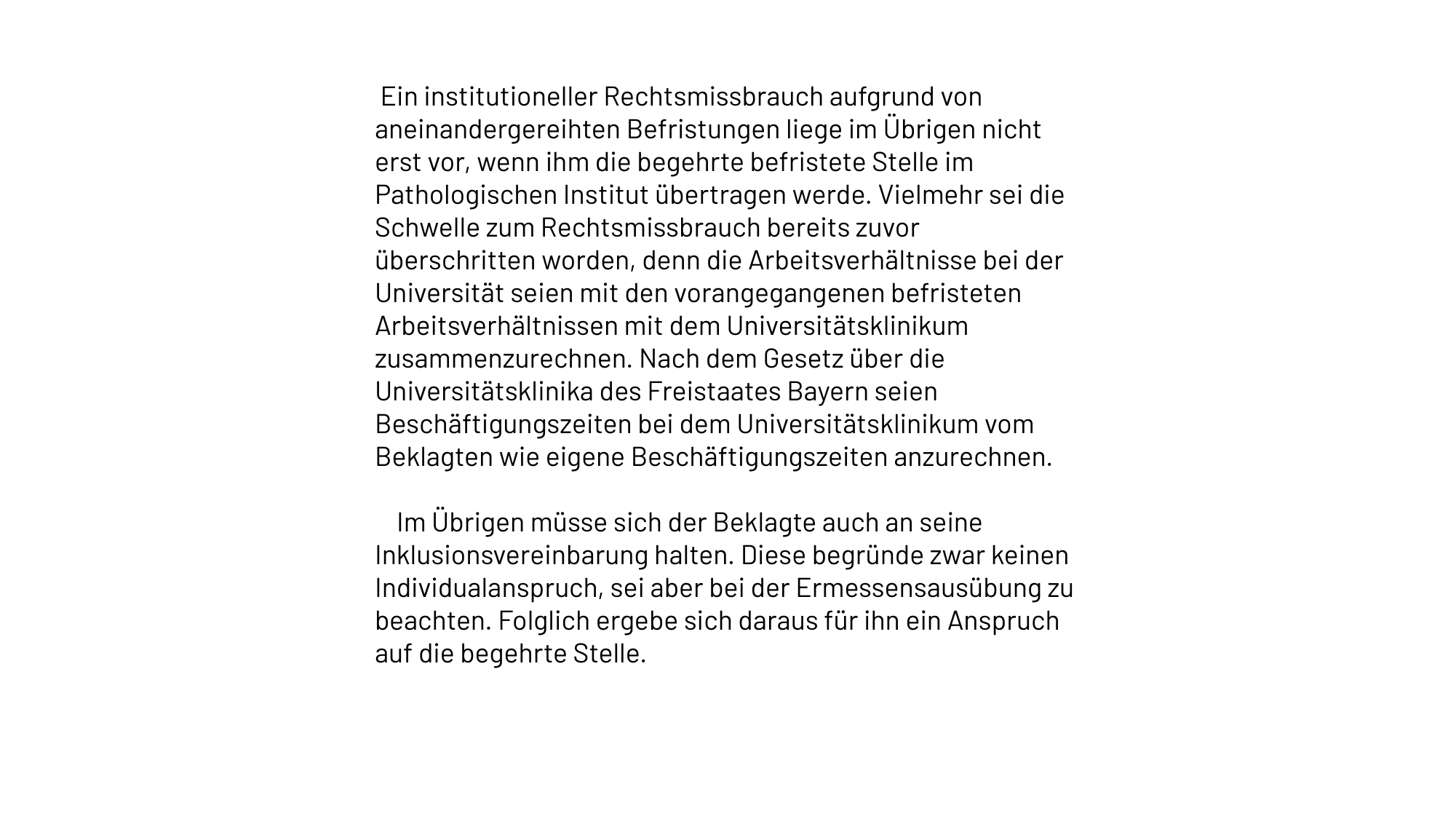

Ein institutioneller Rechtsmissbrauch aufgrund von aneinandergereihten Befristungen liege im Übrigen nicht erst vor, wenn ihm die begehrte befristete Stelle im Pathologischen Institut übertragen werde. Vielmehr sei die Schwelle zum Rechtsmissbrauch bereits zuvor überschritten worden, denn die Arbeitsverhältnisse bei der Universität seien mit den vorangegangenen befristeten Arbeitsverhältnissen mit dem Universitätsklinikum zusammenzurechnen. Nach dem Gesetz über die Universitätsklinika des Freistaates Bayern seien Beschäftigungszeiten bei dem Universitätsklinikum vom Beklagten wie eigene Beschäftigungszeiten anzurechnen.

    Im Übrigen müsse sich der Beklagte auch an seine Inklusionsvereinbarung halten. Diese begründe zwar keinen Individualanspruch, sei aber bei der Ermessensausübung zu beachten. Folglich ergebe sich daraus für ihn ein Anspruch auf die begehrte Stelle.